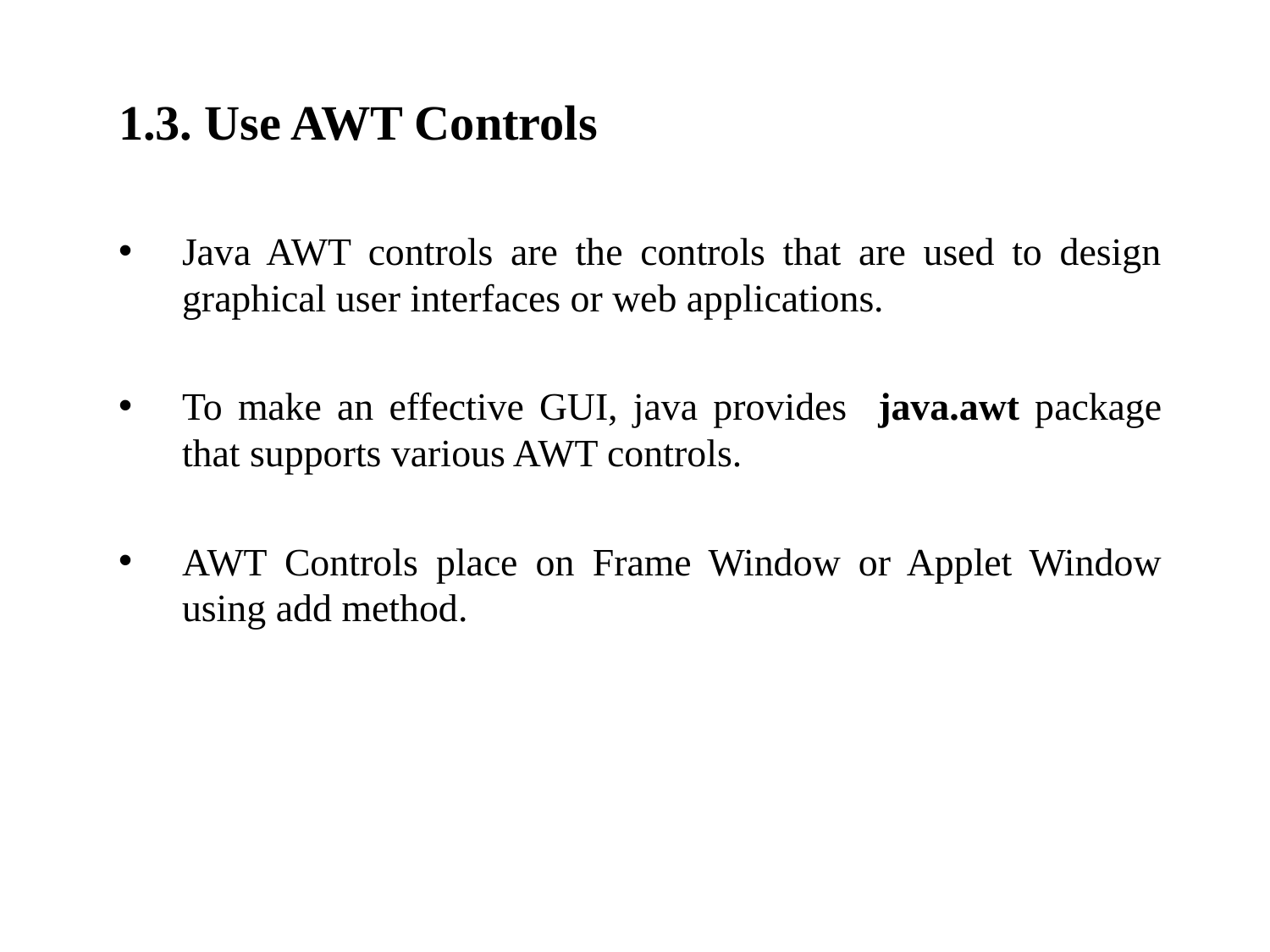

1.3. Use AWT Controls

Java AWT controls are the controls that are used to design graphical user interfaces or web applications.

To make an effective GUI, java provides  java.awt package that supports various AWT controls.

AWT Controls place on Frame Window or Applet Window using add method.